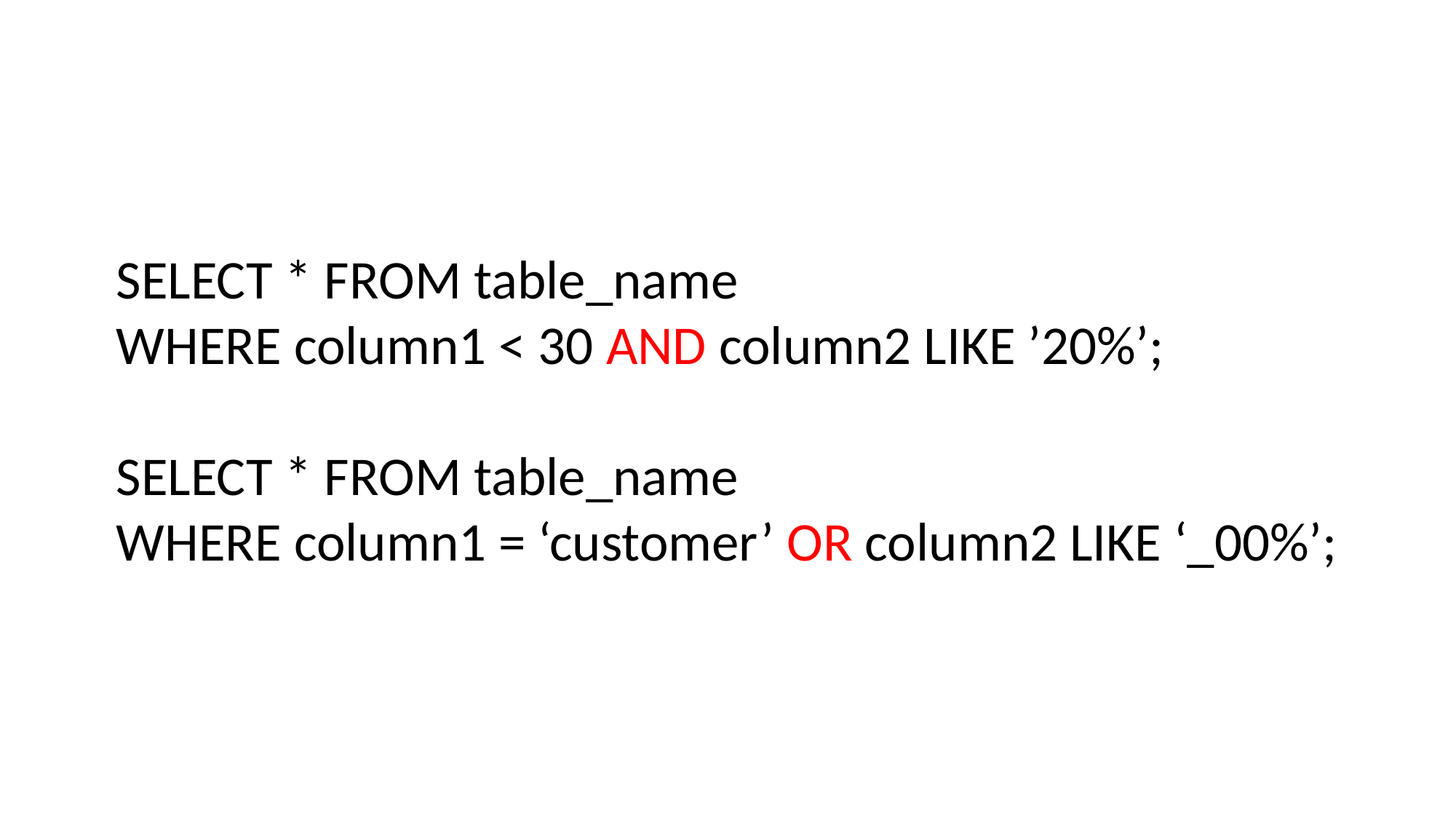

SELECT * FROM table_name
WHERE column1 < 30 AND column2 LIKE ’20%’;

SELECT * FROM table_name
WHERE column1 = ‘customer’ OR column2 LIKE ‘_00%’;